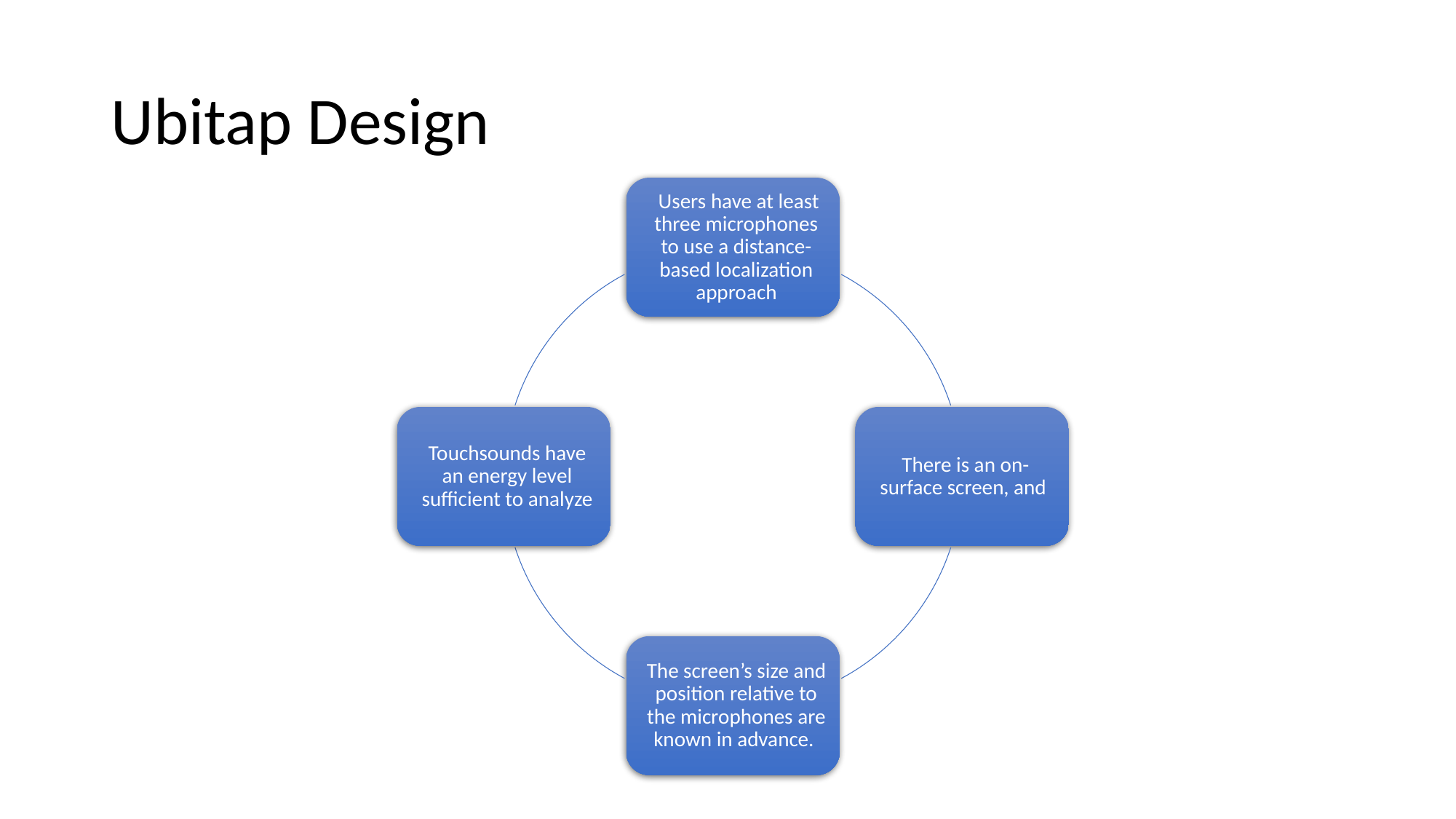

# Ubitap Design
 Users have at least three microphones to use a distance-based localization approach
There is an on-surface screen, and
The screen’s size and position relative to the microphones are known in advance.
Touchsounds have an energy level sufficient to analyze